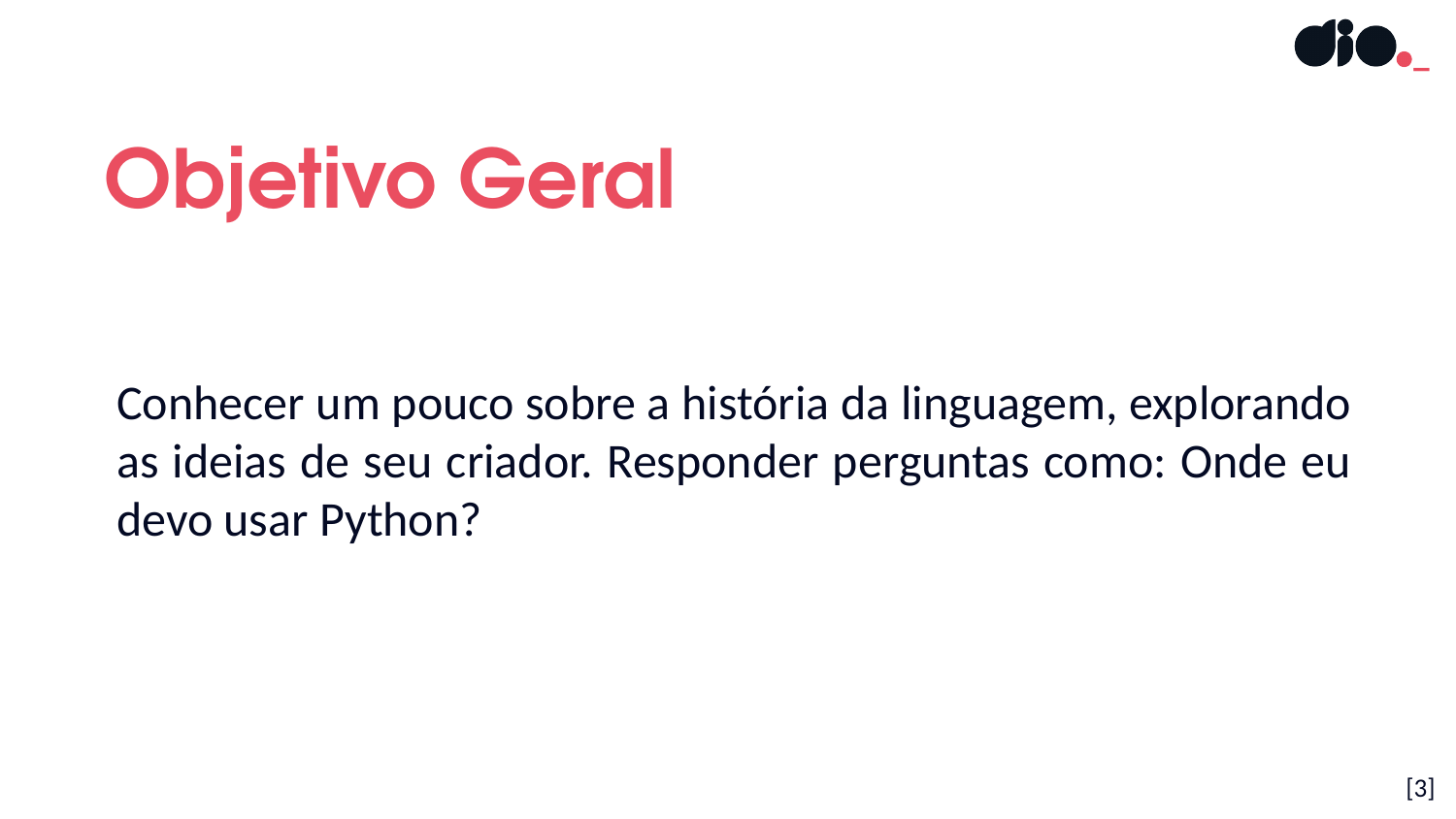

Objetivo Geral
Conhecer um pouco sobre a história da linguagem, explorando as ideias de seu criador. Responder perguntas como: Onde eu devo usar Python?
[3]